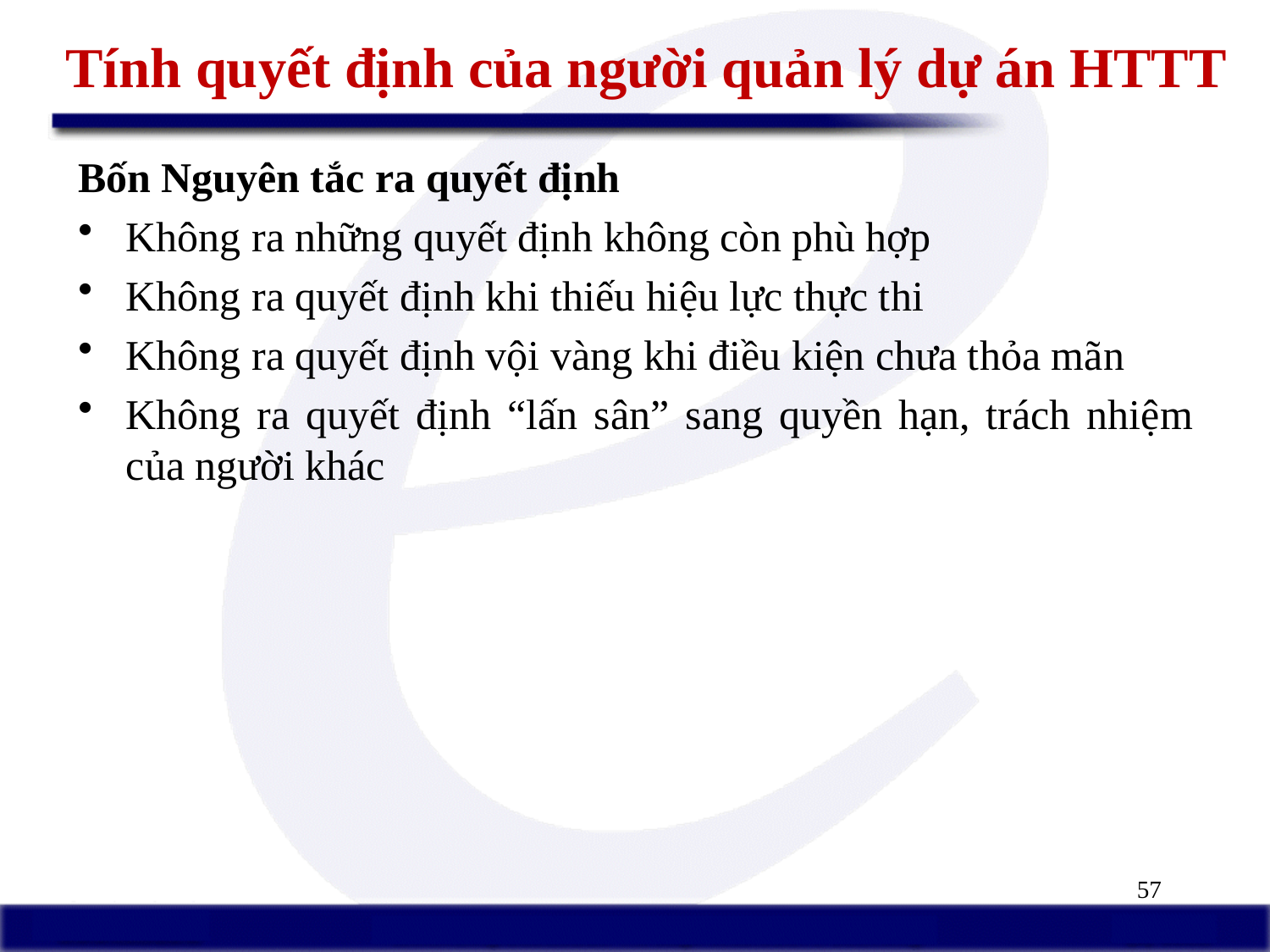

# Tính quyết định của người quản lý dự án HTTT
Bốn Nguyên tắc ra quyết định
Không ra những quyết định không còn phù hợp
Không ra quyết định khi thiếu hiệu lực thực thi
Không ra quyết định vội vàng khi điều kiện chưa thỏa mãn
Không ra quyết định “lấn sân” sang quyền hạn, trách nhiệm của người khác
57